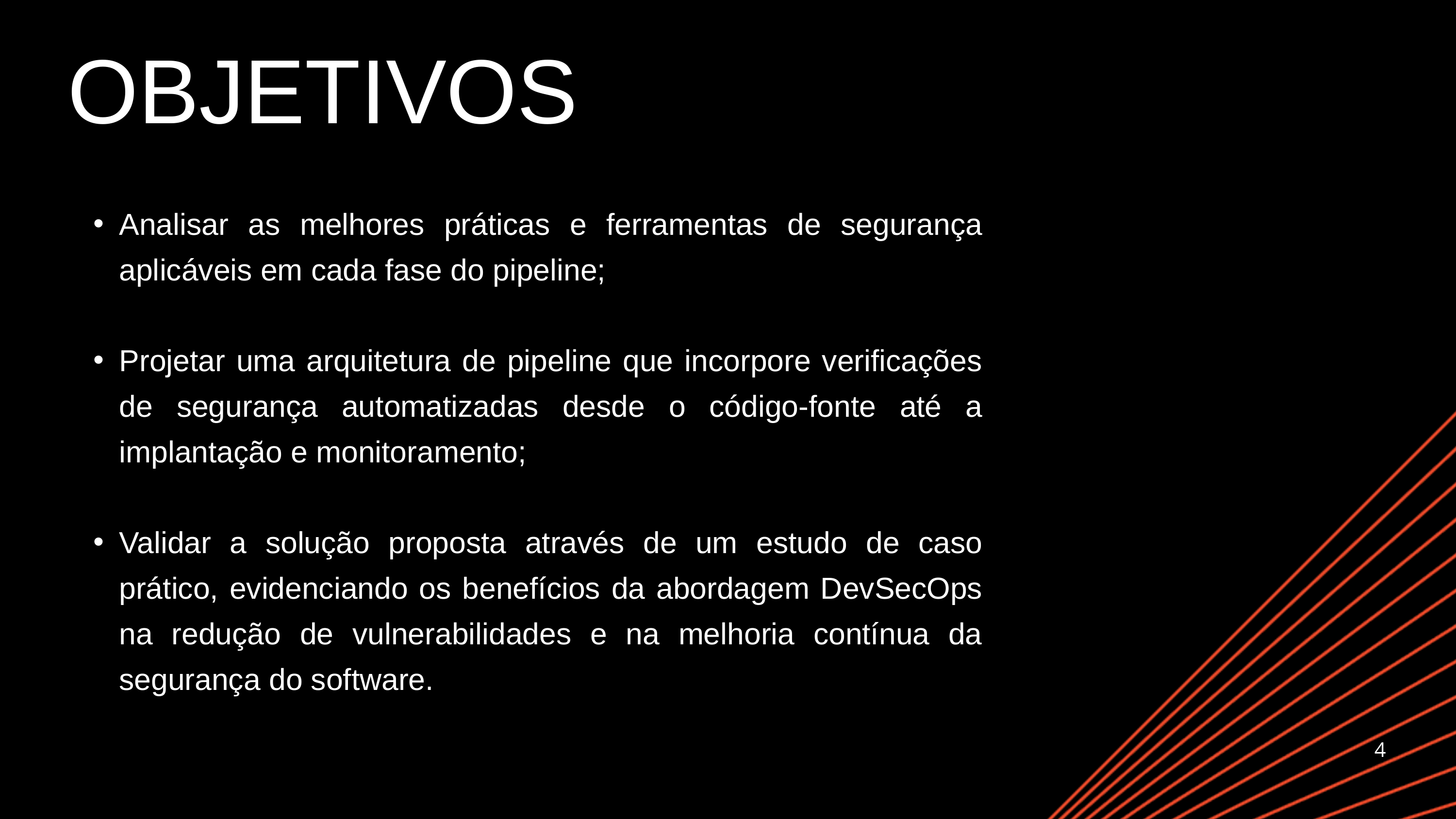

OBJETIVOS
Analisar as melhores práticas e ferramentas de segurança aplicáveis em cada fase do pipeline;

Projetar uma arquitetura de pipeline que incorpore verificações de segurança automatizadas desde o código-fonte até a implantação e monitoramento;

Validar a solução proposta através de um estudo de caso prático, evidenciando os benefícios da abordagem DevSecOps na redução de vulnerabilidades e na melhoria contínua da segurança do software.

4